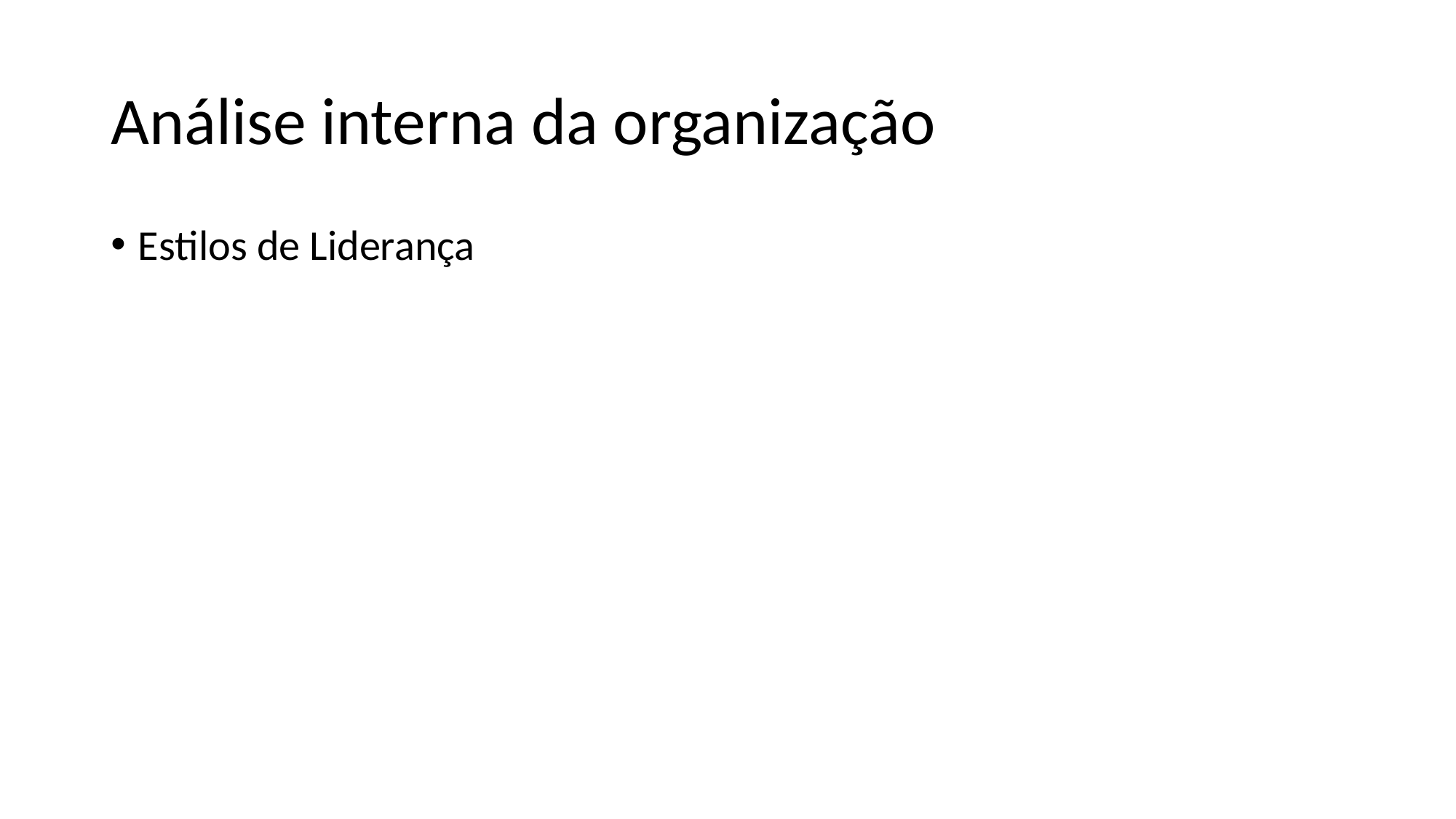

# Análise interna da organização
Estilos de Liderança